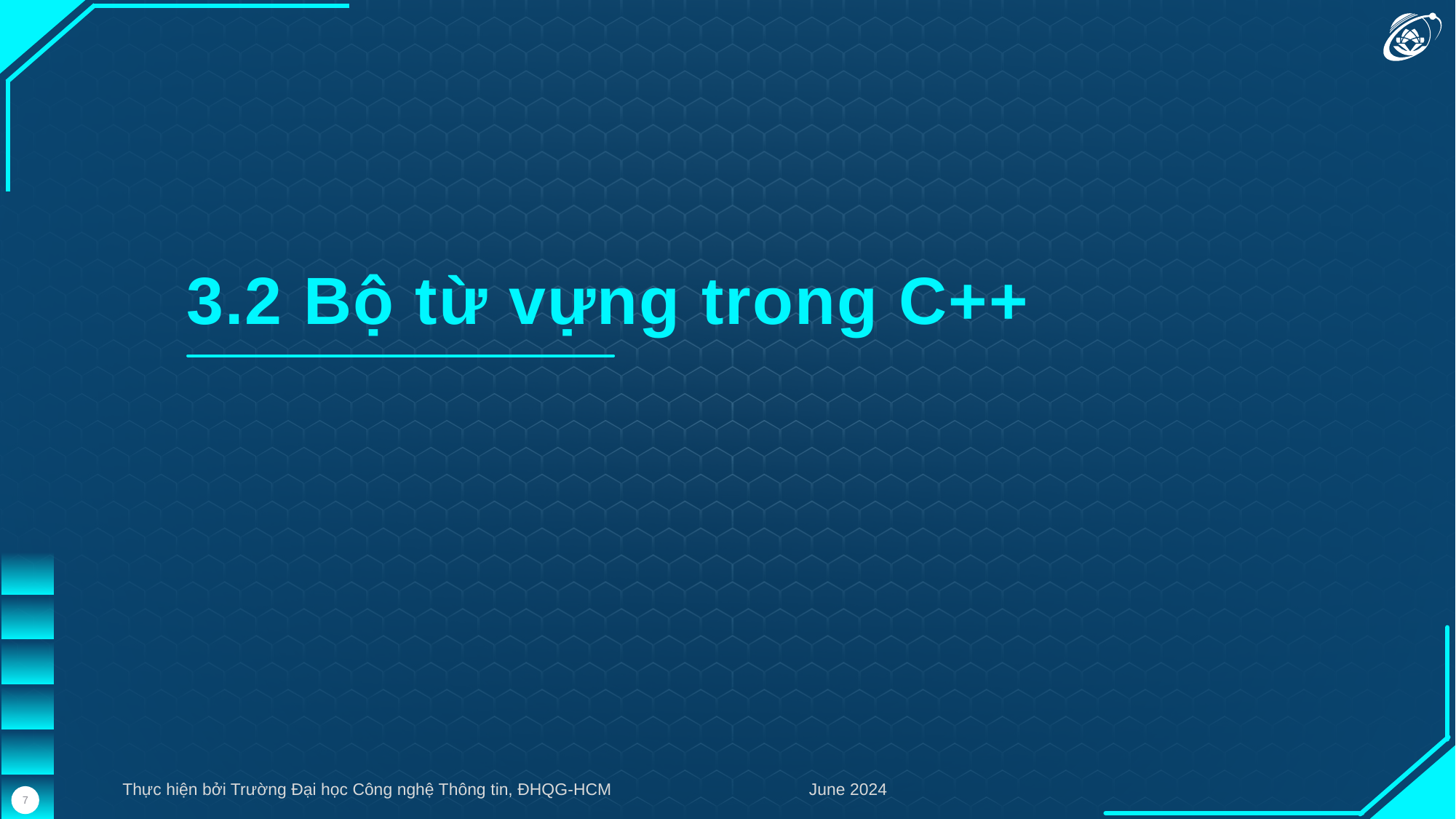

3.2 Bộ từ vựng trong C++

Thực hiện bởi Trường Đại học Công nghệ Thông tin, ĐHQG-HCM
June 2024
7